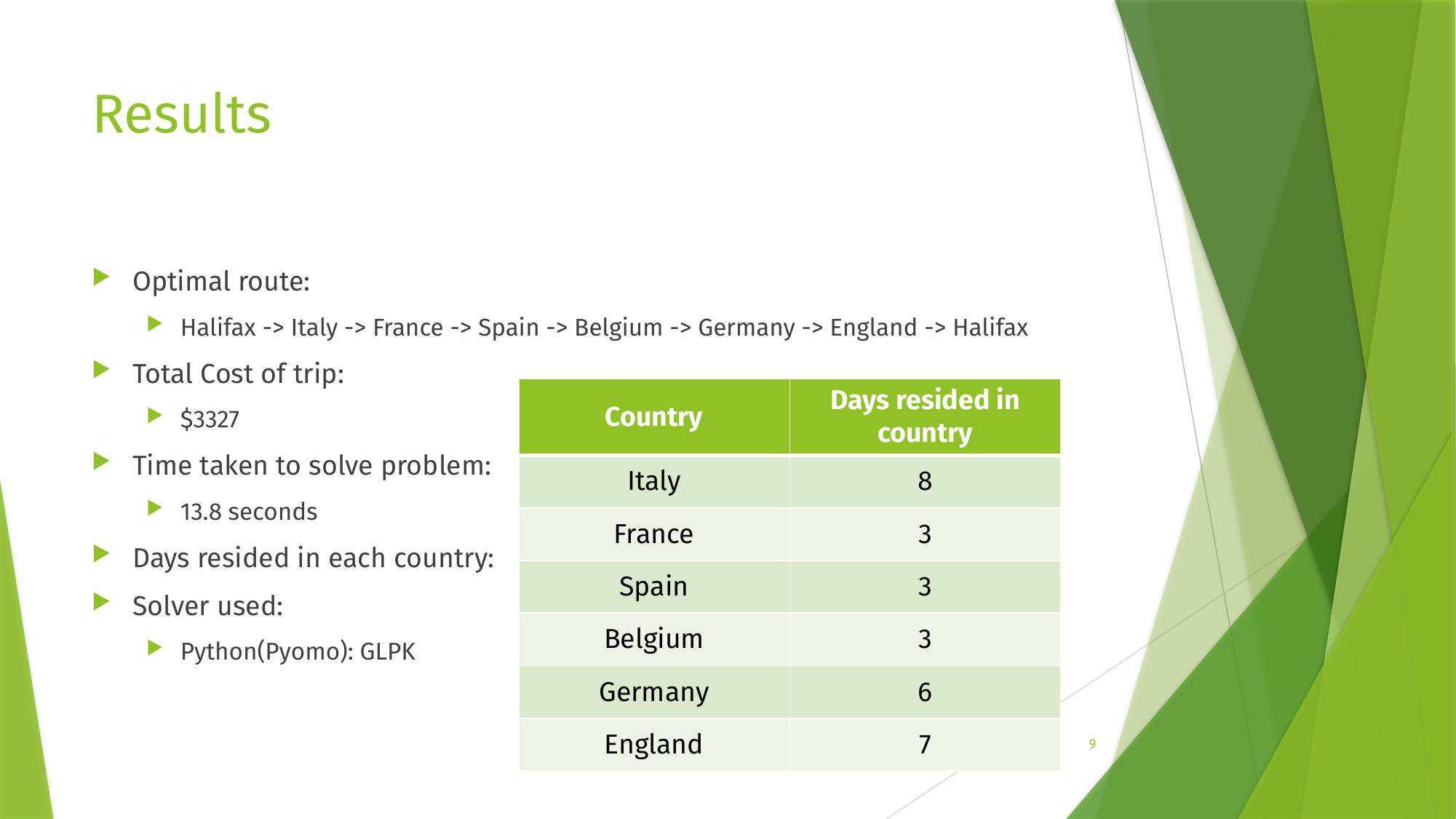

# Results
Optimal route:
Halifax -> Italy -> France -> Spain -> Belgium -> Germany -> England -> Halifax
Total Cost of trip:
$3327
Time taken to solve problem:
13.8 seconds
Days resided in each country:
Solver used:
Python(Pyomo): GLPK
| Country | Days resided in country |
| --- | --- |
| Italy | 8 |
| France | 3 |
| Spain | 3 |
| Belgium | 3 |
| Germany | 6 |
| England | 7 |
9